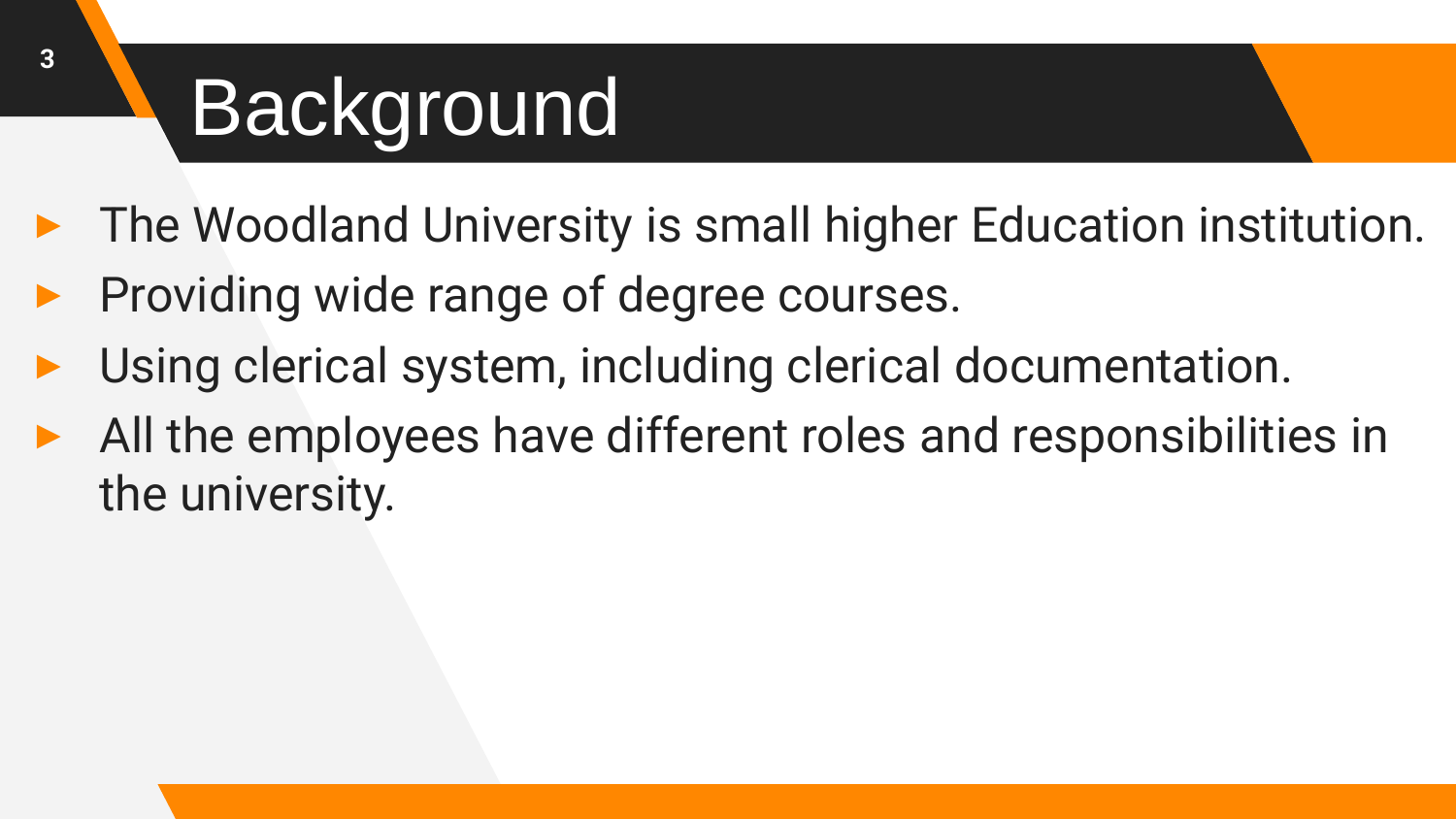

3
# Background
The Woodland University is small higher Education institution.
Providing wide range of degree courses.
Using clerical system, including clerical documentation.
All the employees have different roles and responsibilities in the university.